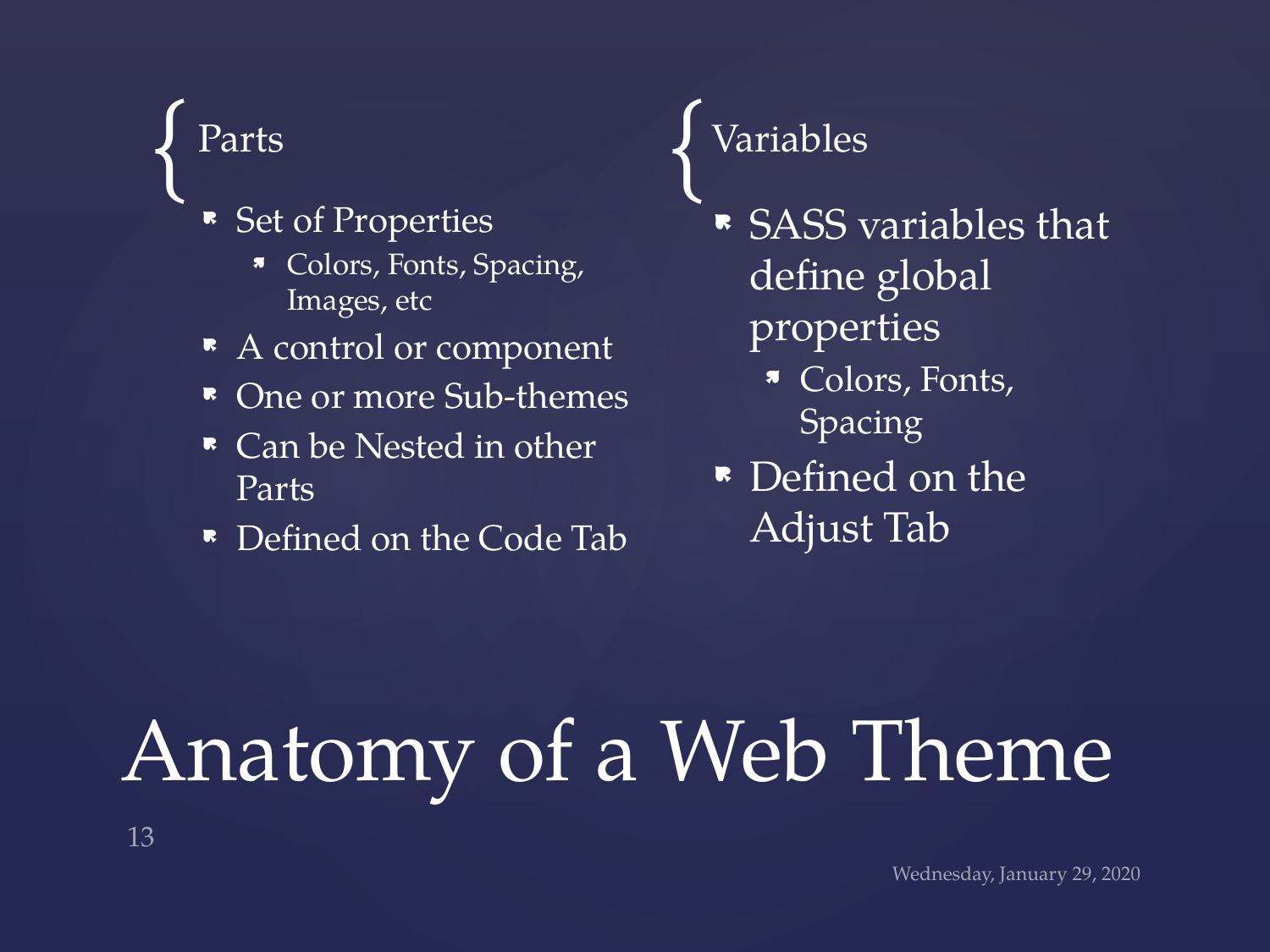

Parts
Variables
Set of Properties
Colors, Fonts, Spacing, Images, etc
A control or component
One or more Sub-themes
Can be Nested in other Parts
Defined on the Code Tab
SASS variables that define global properties
Colors, Fonts, Spacing
Defined on the Adjust Tab
# Anatomy of a Web Theme
13

Wednesday, January 29, 2020